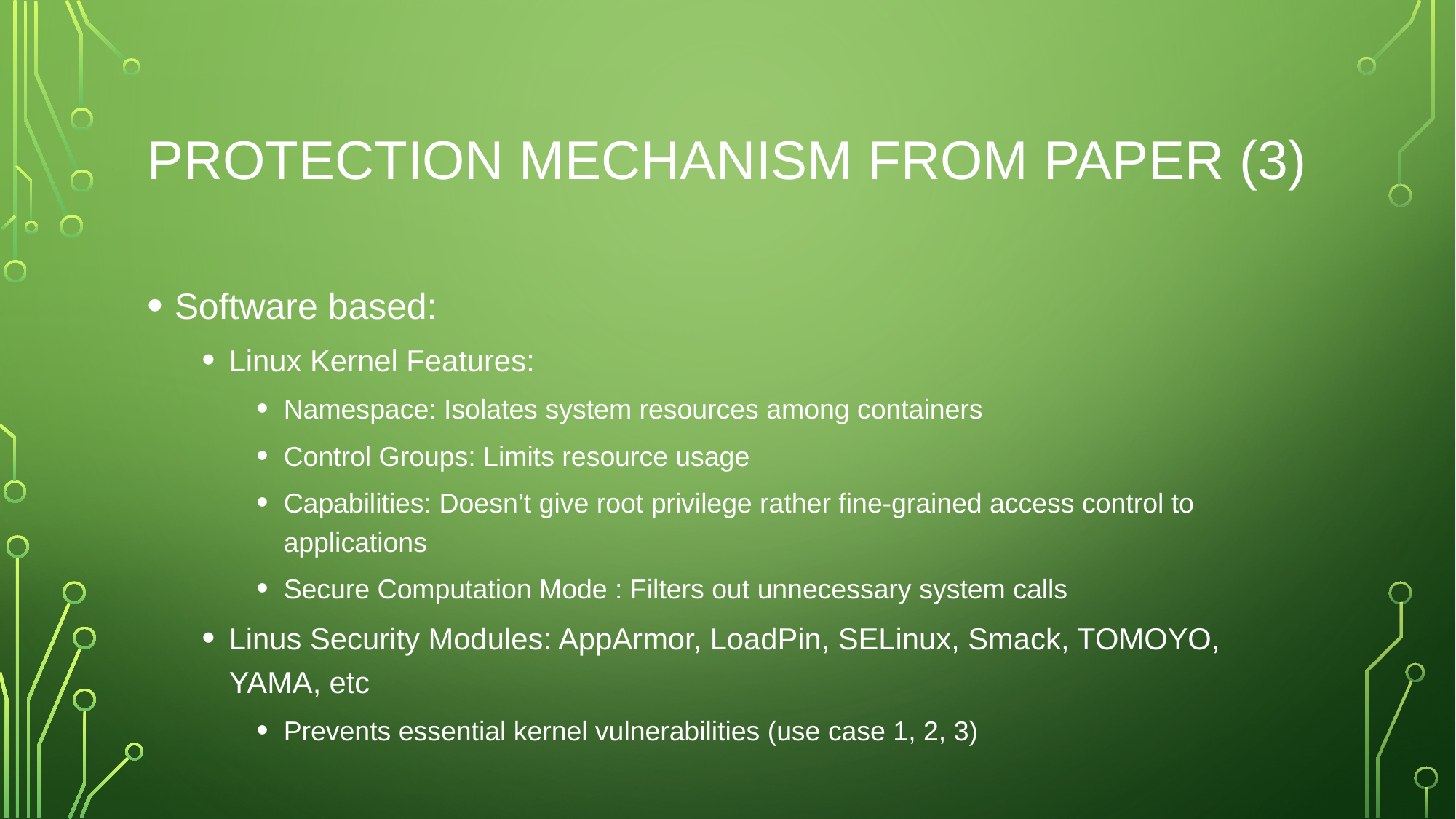

# Protection mechanism from paper (3)
Software based:
Linux Kernel Features:
Namespace: Isolates system resources among containers
Control Groups: Limits resource usage
Capabilities: Doesn’t give root privilege rather fine-grained access control to applications
Secure Computation Mode : Filters out unnecessary system calls
Linus Security Modules: AppArmor, LoadPin, SELinux, Smack, TOMOYO, YAMA, etc
Prevents essential kernel vulnerabilities (use case 1, 2, 3)